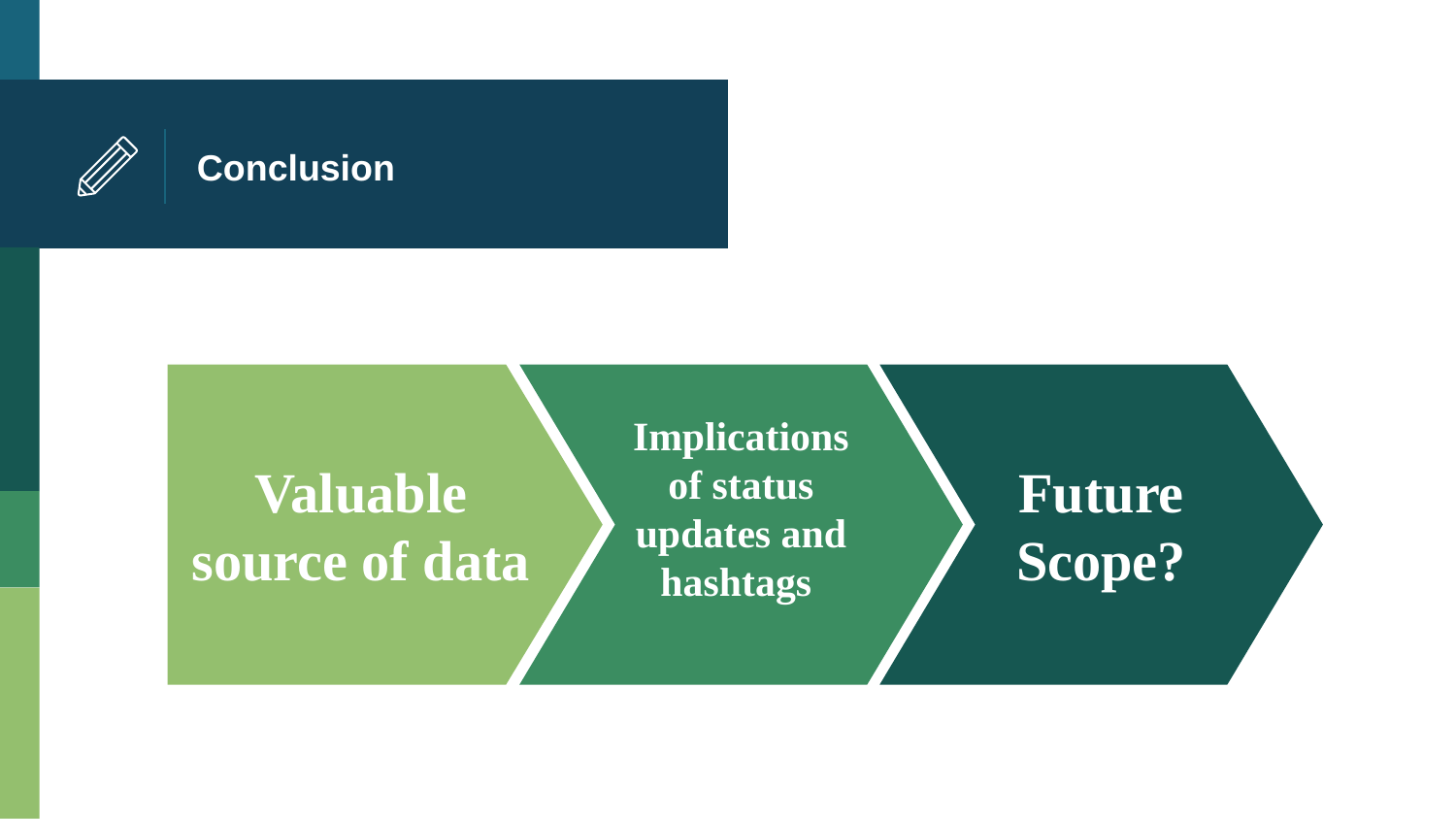

# Conclusion

Valuable source of data
Implications of status updates and hashtags

Future Scope?